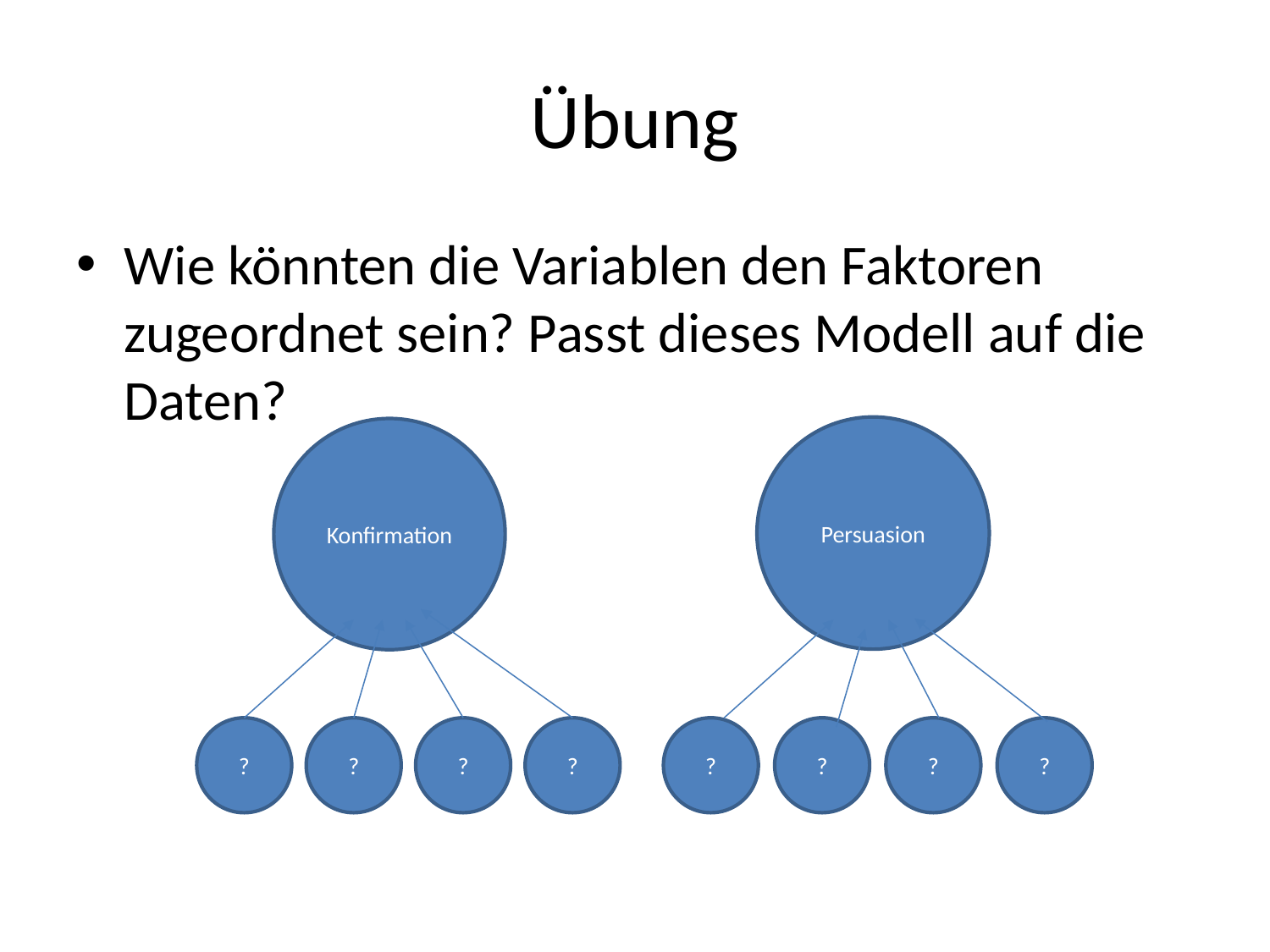

# Übung
Wie könnten die Variablen den Faktoren zugeordnet sein? Passt dieses Modell auf die Daten?
Persuasion
Konfirmation
?
?
?
?
?
?
?
?